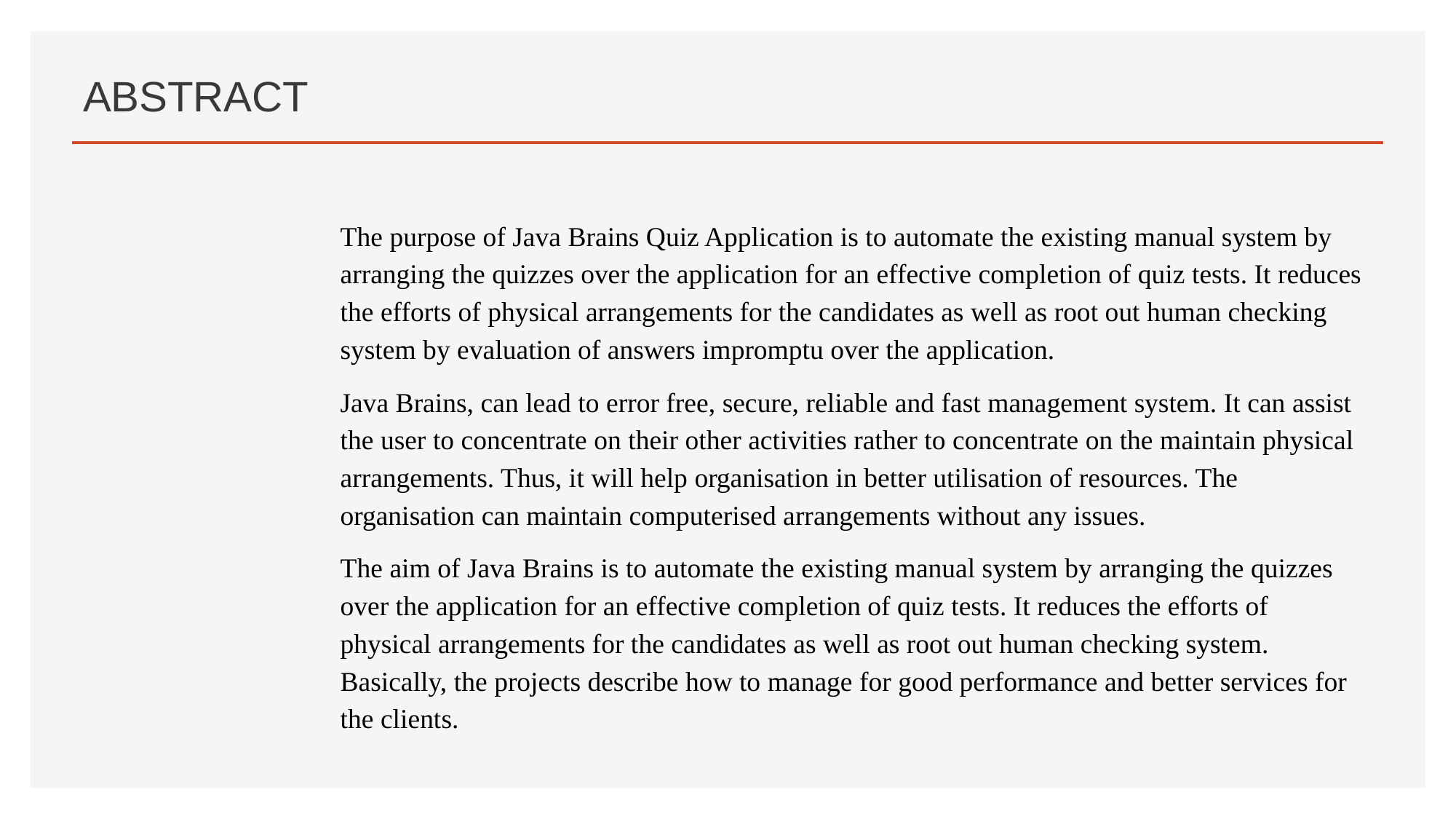

# ABSTRACT

The purpose of Java Brains Quiz Application is to automate the existing manual system by arranging the quizzes over the application for an effective completion of quiz tests. It reduces the efforts of physical arrangements for the candidates as well as root out human checking system by evaluation of answers impromptu over the application.
Java Brains, can lead to error free, secure, reliable and fast management system. It can assist the user to concentrate on their other activities rather to concentrate on the maintain physical arrangements. Thus, it will help organisation in better utilisation of resources. The organisation can maintain computerised arrangements without any issues.
The aim of Java Brains is to automate the existing manual system by arranging the quizzes over the application for an effective completion of quiz tests. It reduces the efforts of physical arrangements for the candidates as well as root out human checking system. Basically, the projects describe how to manage for good performance and better services for the clients.